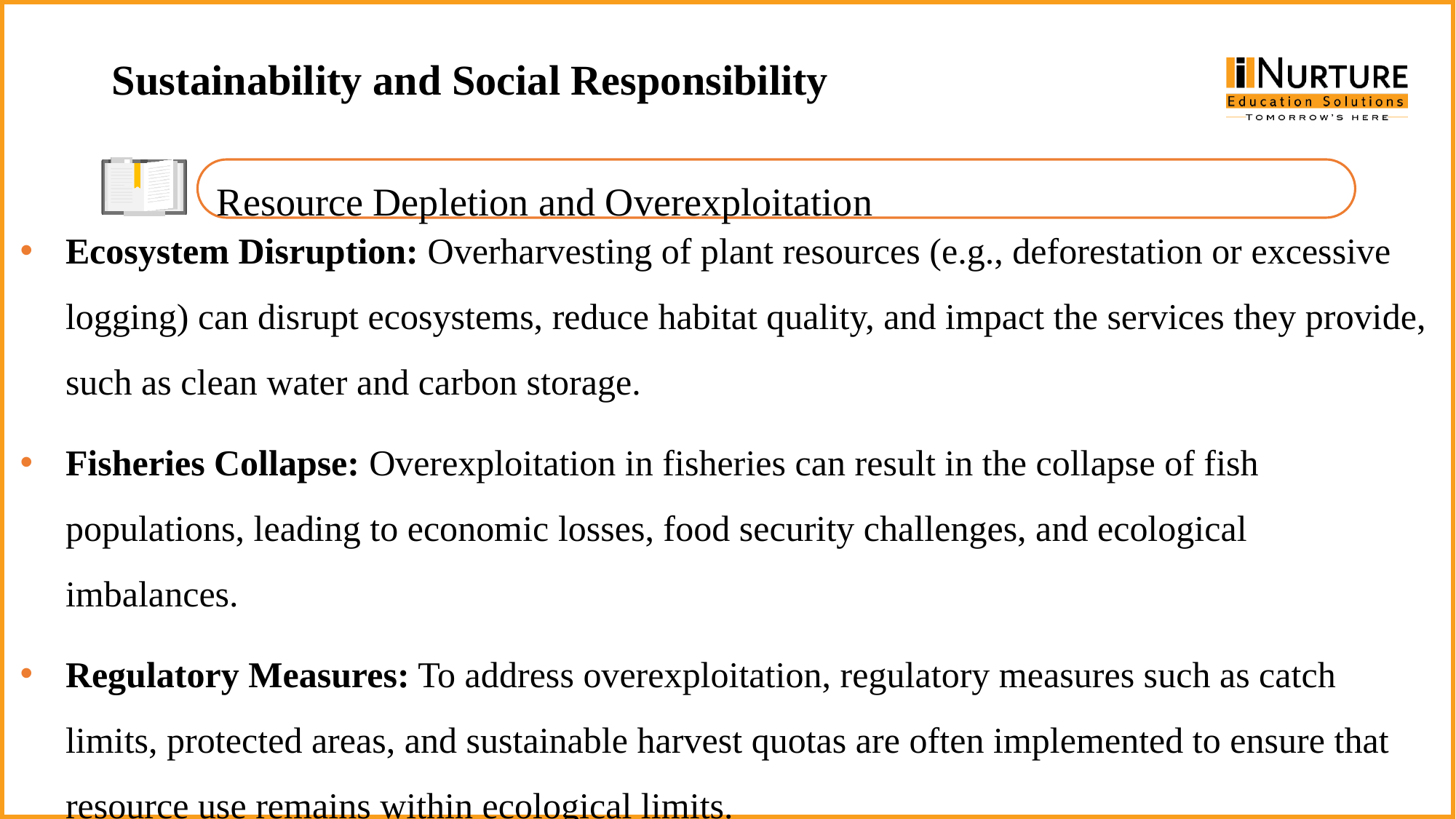

Sustainability and Social Responsibility
Resource Depletion and Overexploitation

Ecosystem Disruption: Overharvesting of plant resources (e.g., deforestation or excessive logging) can disrupt ecosystems, reduce habitat quality, and impact the services they provide, such as clean water and carbon storage.
Fisheries Collapse: Overexploitation in fisheries can result in the collapse of fish populations, leading to economic losses, food security challenges, and ecological imbalances.
Regulatory Measures: To address overexploitation, regulatory measures such as catch limits, protected areas, and sustainable harvest quotas are often implemented to ensure that resource use remains within ecological limits.